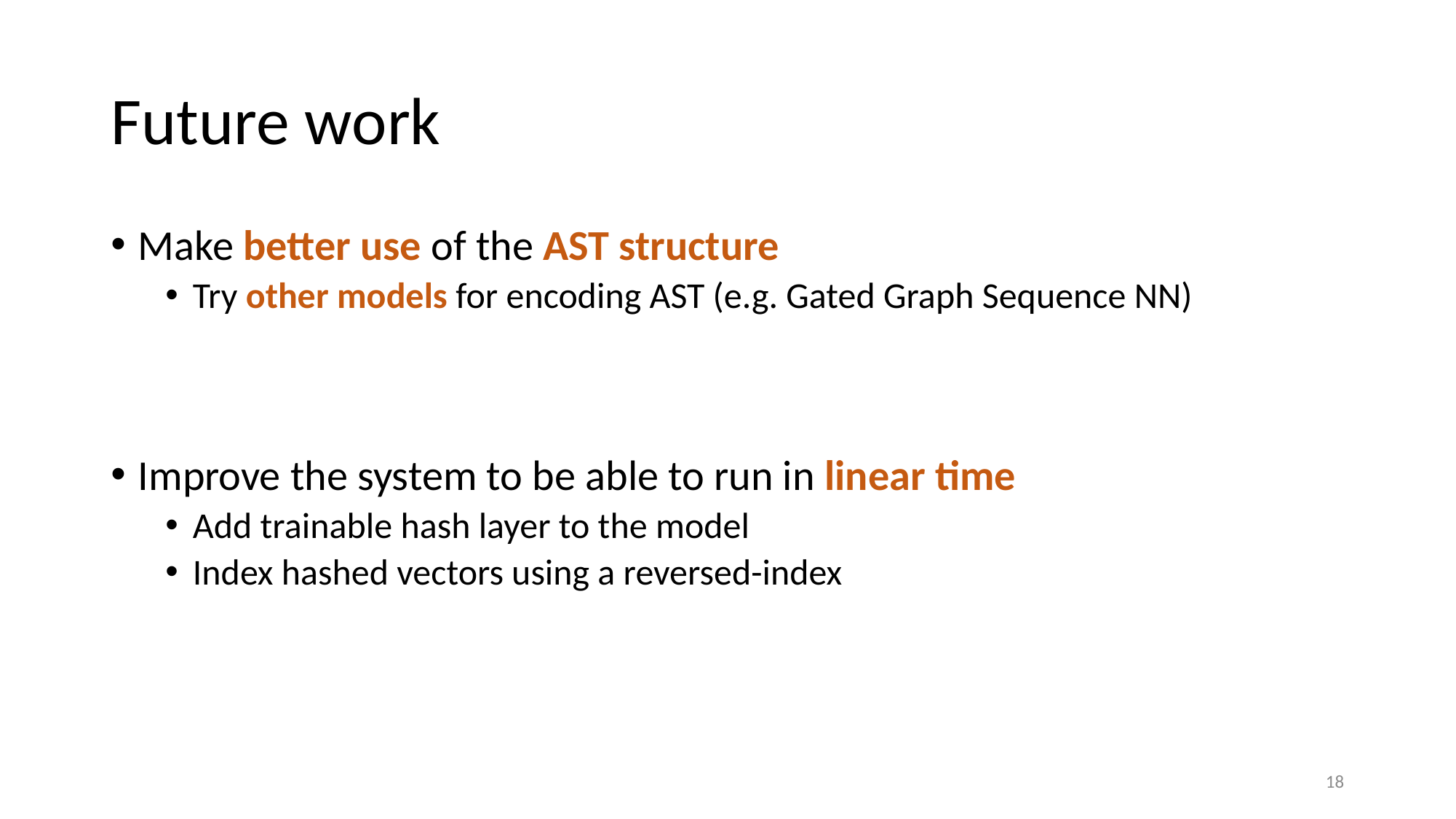

# Future work
Make better use of the AST structure
Try other models for encoding AST (e.g. Gated Graph Sequence NN)

Improve the system to be able to run in linear time
Add trainable hash layer to the model
Index hashed vectors using a reversed-index

18